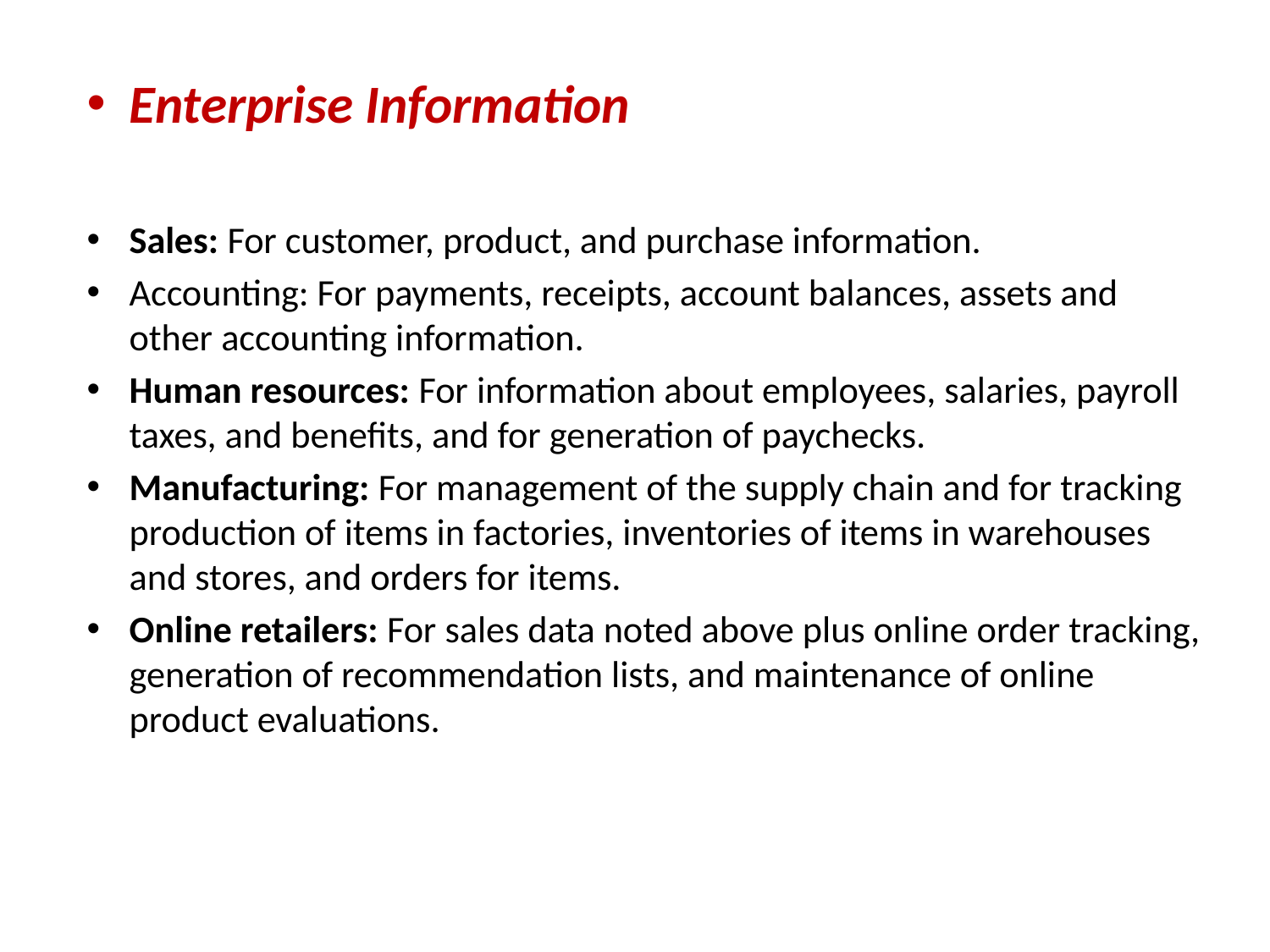

Enterprise Information

Sales: For customer, product, and purchase information.
Accounting: For payments, receipts, account balances, assets and other accounting information.
Human resources: For information about employees, salaries, payroll taxes, and benefits, and for generation of paychecks.
Manufacturing: For management of the supply chain and for tracking production of items in factories, inventories of items in warehouses and stores, and orders for items.
Online retailers: For sales data noted above plus online order tracking, generation of recommendation lists, and maintenance of online 	product evaluations.